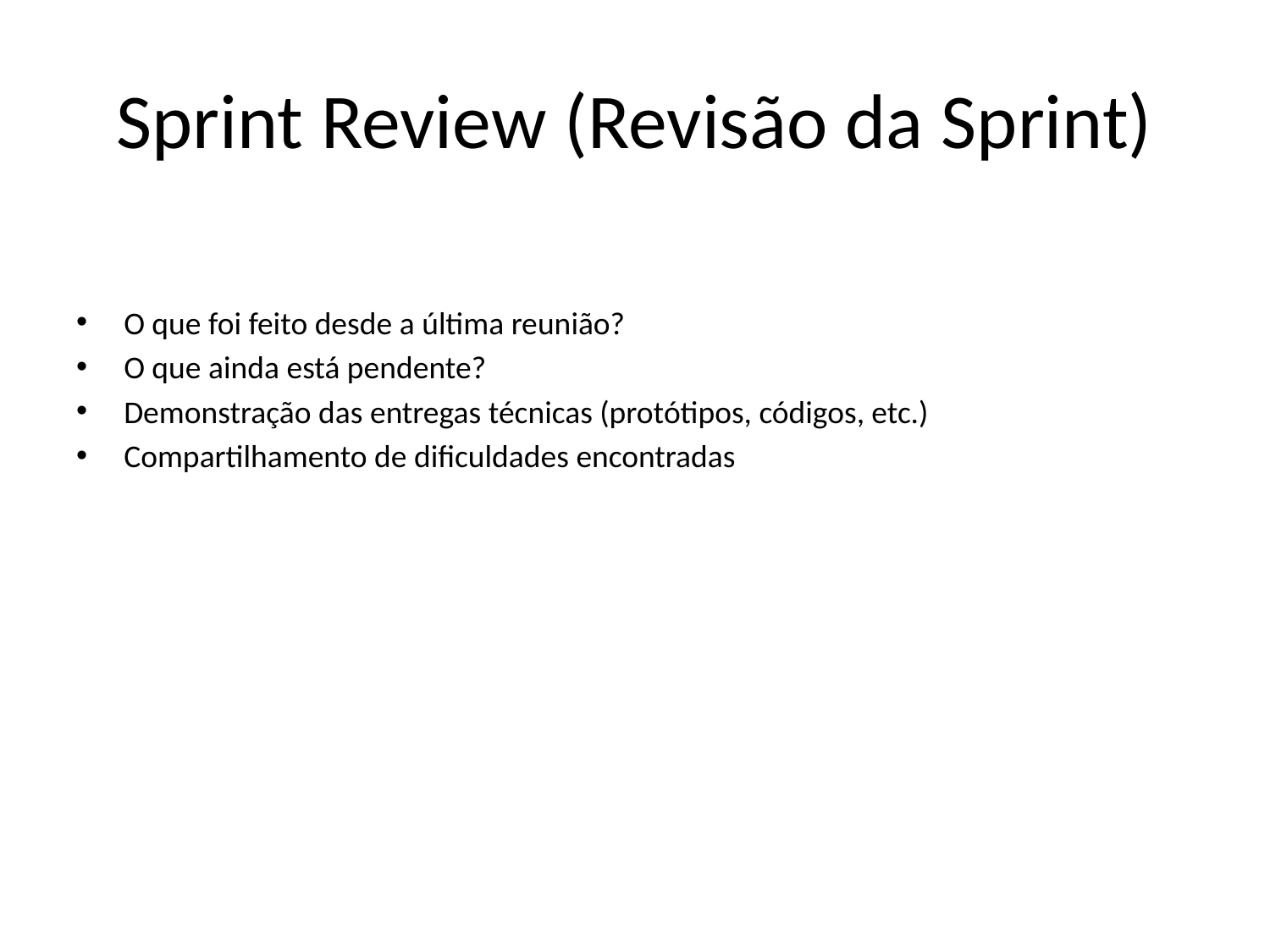

# Sprint Review (Revisão da Sprint)

O que foi feito desde a última reunião?
O que ainda está pendente?
Demonstração das entregas técnicas (protótipos, códigos, etc.)
Compartilhamento de dificuldades encontradas